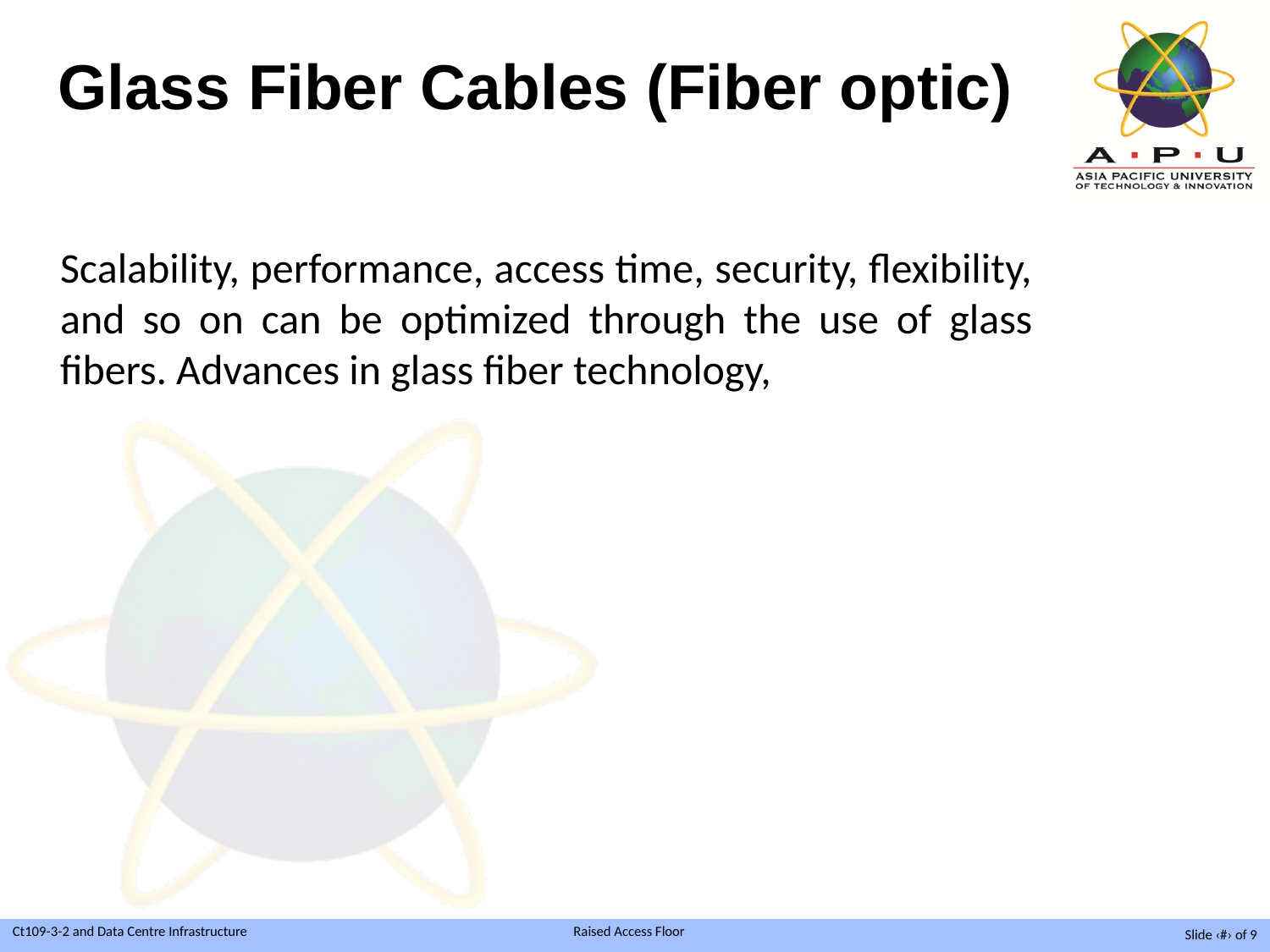

# Glass Fiber Cables (Fiber optic)
Scalability, performance, access time, security, flexibility, and so on can be optimized through the use of glass fibers. Advances in glass fiber technology,
Slide ‹#› of 9